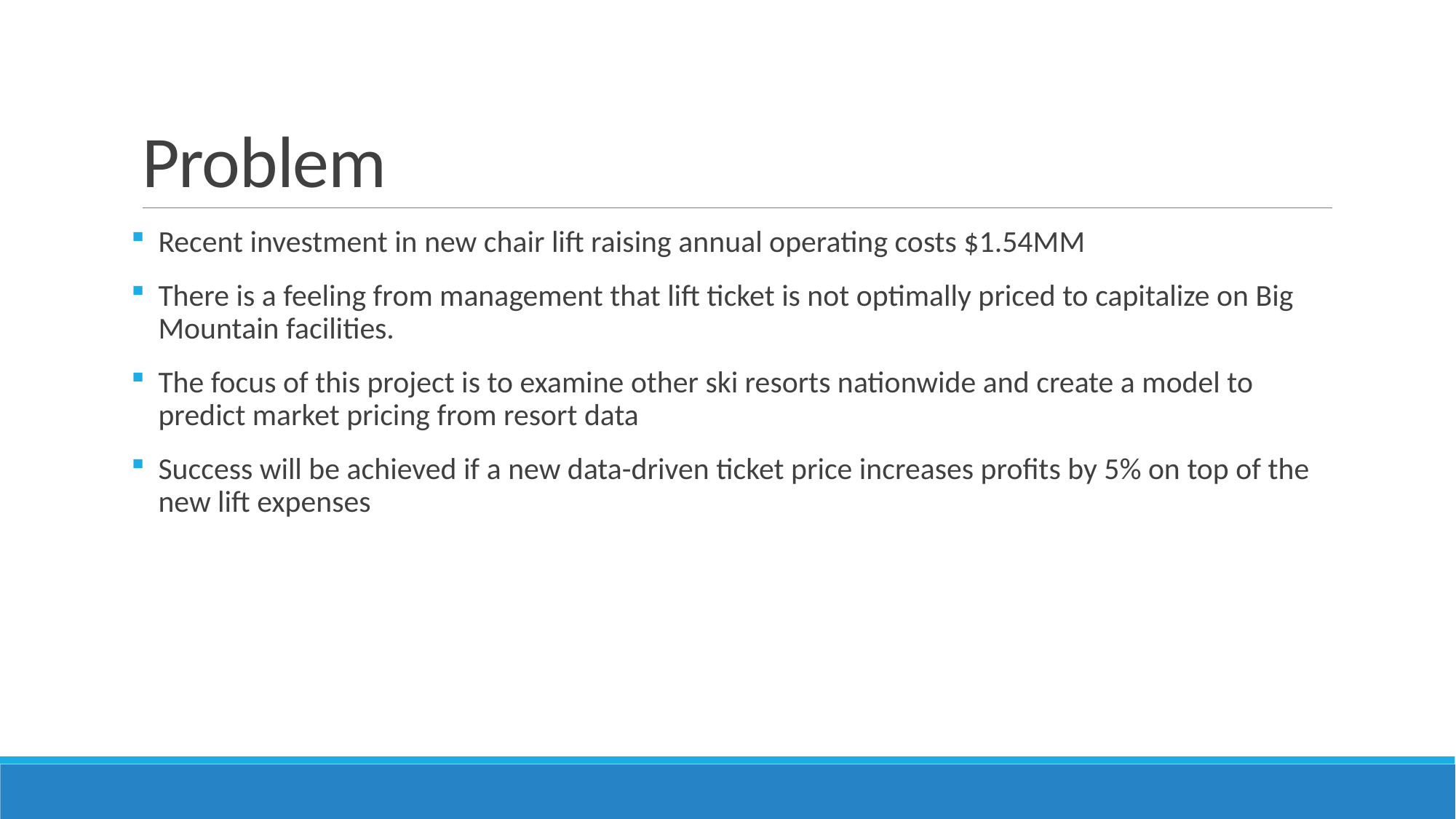

# Problem
Recent investment in new chair lift raising annual operating costs $1.54MM
There is a feeling from management that lift ticket is not optimally priced to capitalize on Big Mountain facilities.
The focus of this project is to examine other ski resorts nationwide and create a model to predict market pricing from resort data
Success will be achieved if a new data-driven ticket price increases profits by 5% on top of the new lift expenses